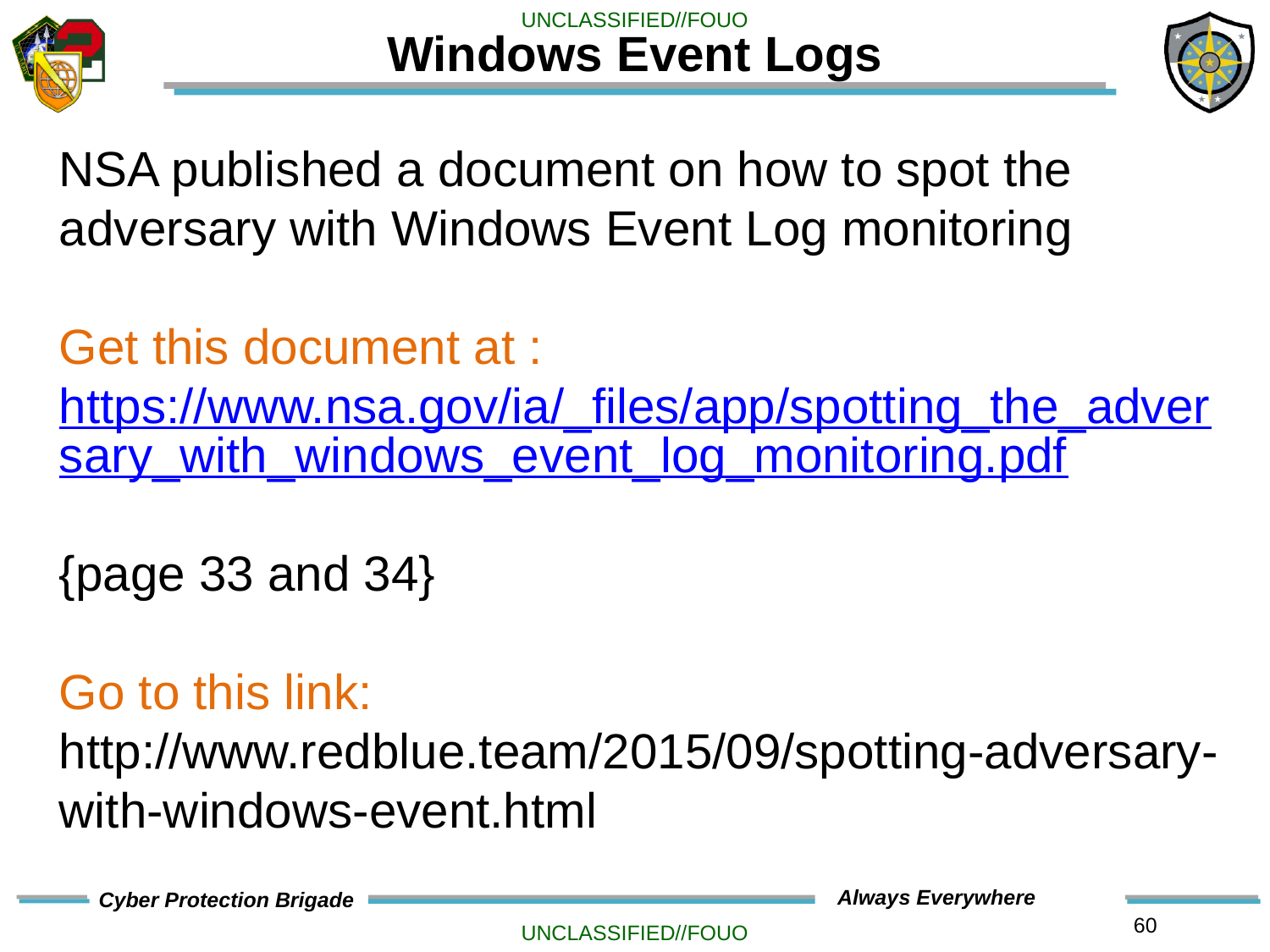

# Windows Event Logs
NSA published a document on how to spot the adversary with Windows Event Log monitoring

Get this document at :
https://www.nsa.gov/ia/_files/app/spotting_the_adversary_with_windows_event_log_monitoring.pdf

{page 33 and 34}

Go to this link:
http://www.redblue.team/2015/09/spotting-adversary-with-windows-event.html